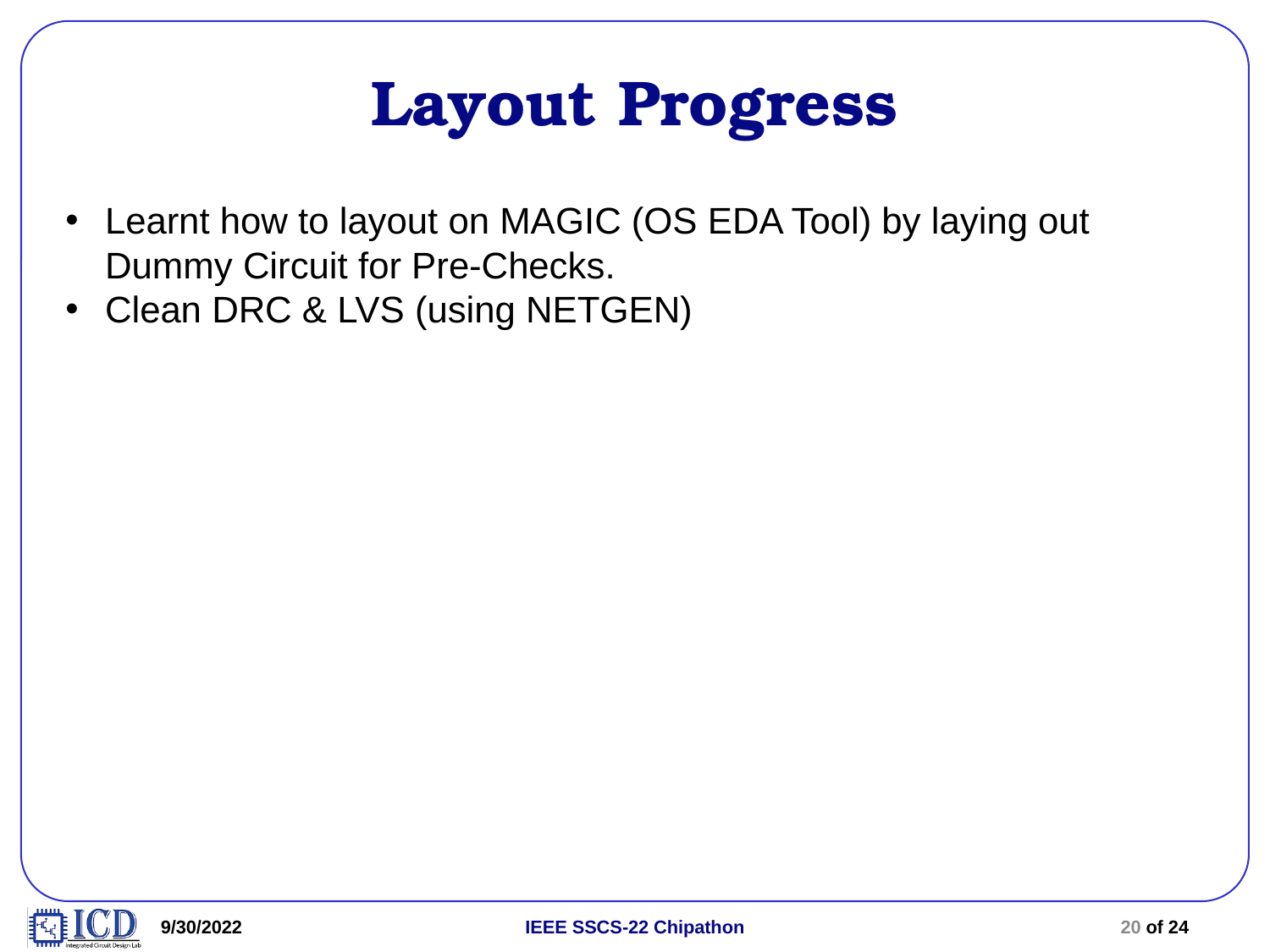

# Layout Progress
Learnt how to layout on MAGIC (OS EDA Tool) by laying out Dummy Circuit for Pre-Checks.
Clean DRC & LVS (using NETGEN)
9/30/2022
IEEE SSCS-22 Chipathon
20 of 24